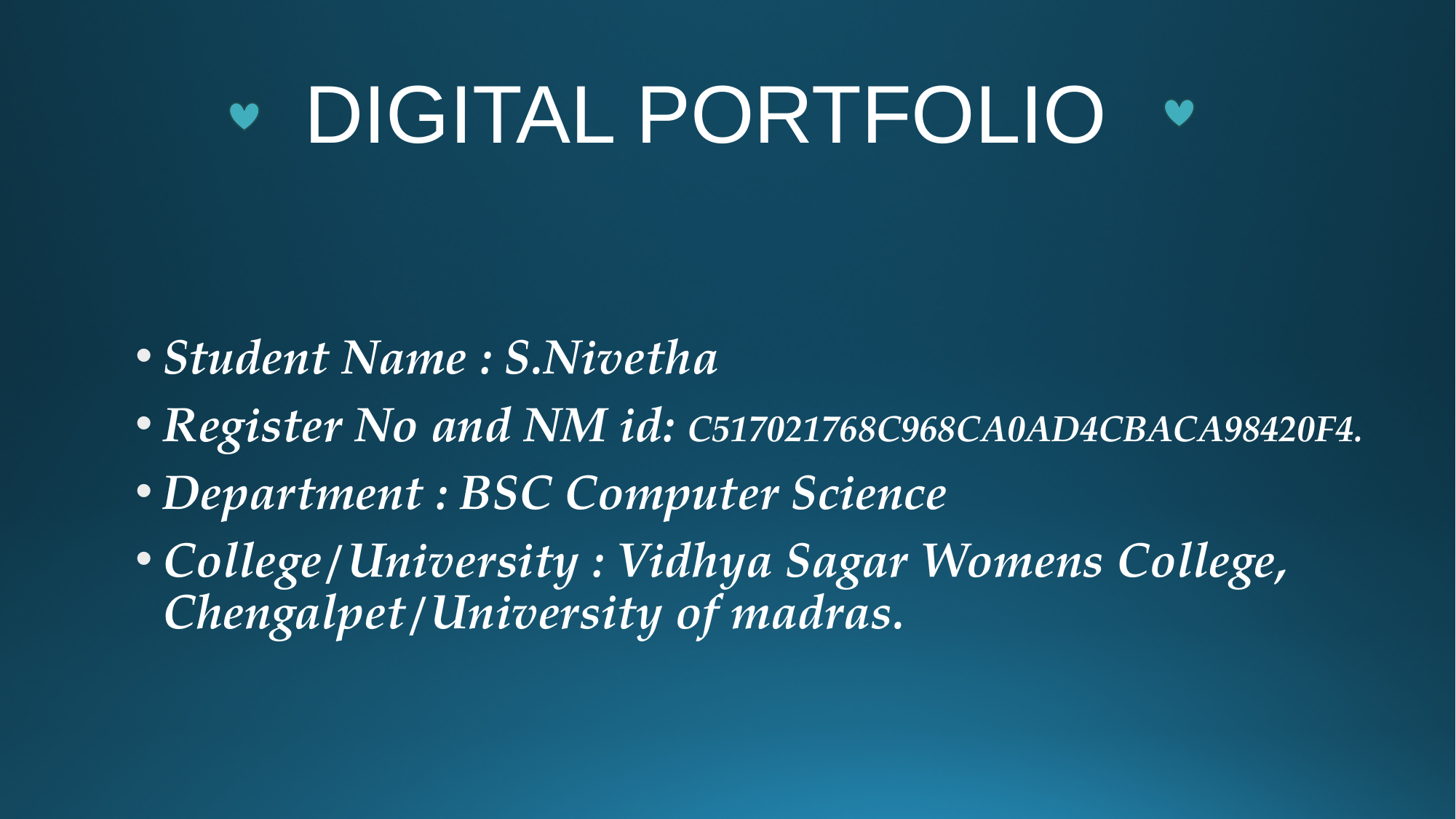

# DIGITAL PORTFOLIO

Student Name : S.Nivetha
Register No and NM id: C517021768C968CA0AD4CBACA98420F4.
Department : BSC Computer Science
College/University : Vidhya Sagar Womens College, Chengalpet/University of madras.